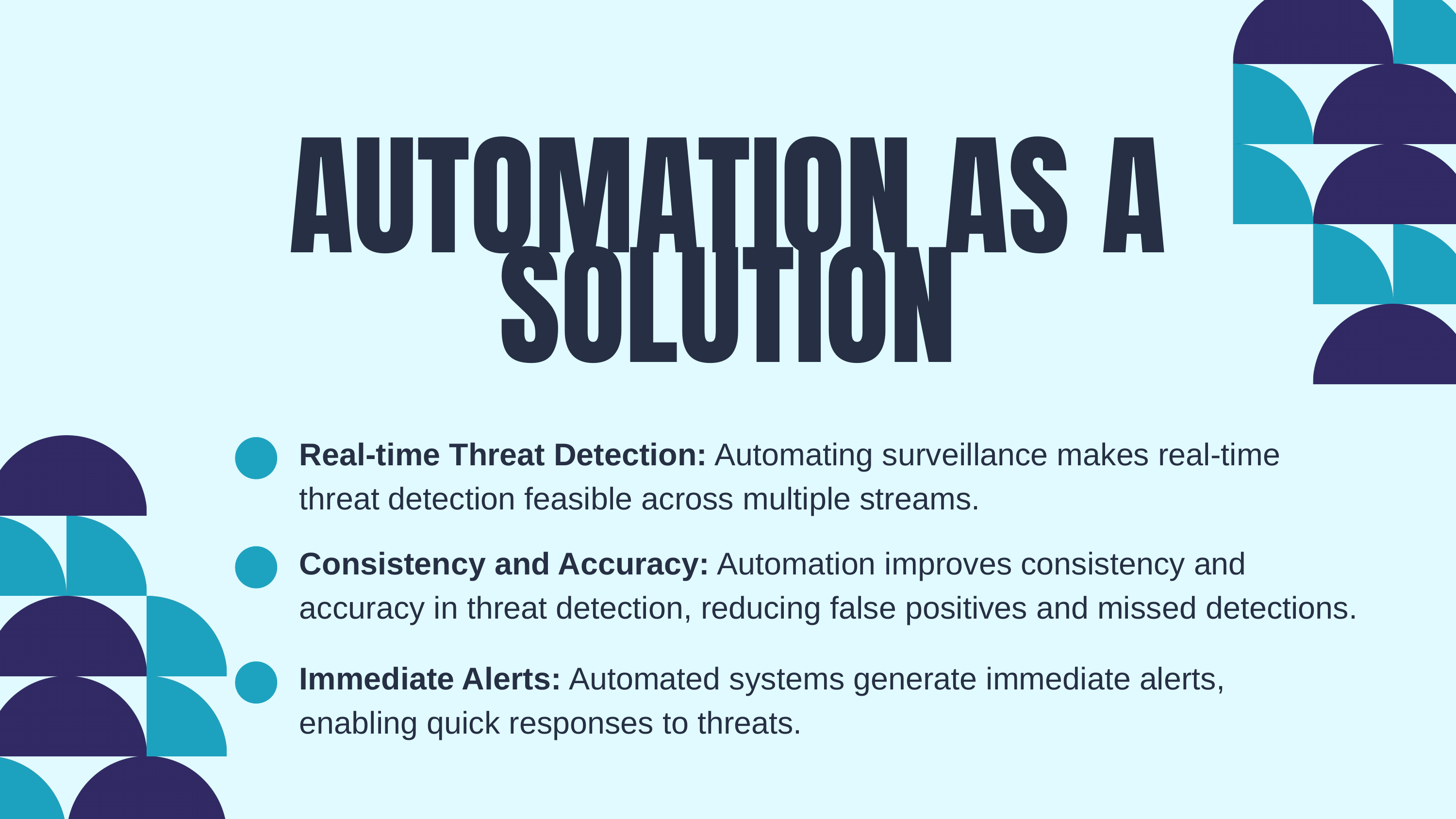

AUTOMATION AS A SOLUTION

Real-time Threat Detection: Automating surveillance makes real-time threat detection feasible across multiple streams.

Consistency and Accuracy: Automation improves consistency and accuracy in threat detection, reducing false positives and missed detections.

Immediate Alerts: Automated systems generate immediate alerts, enabling quick responses to threats.